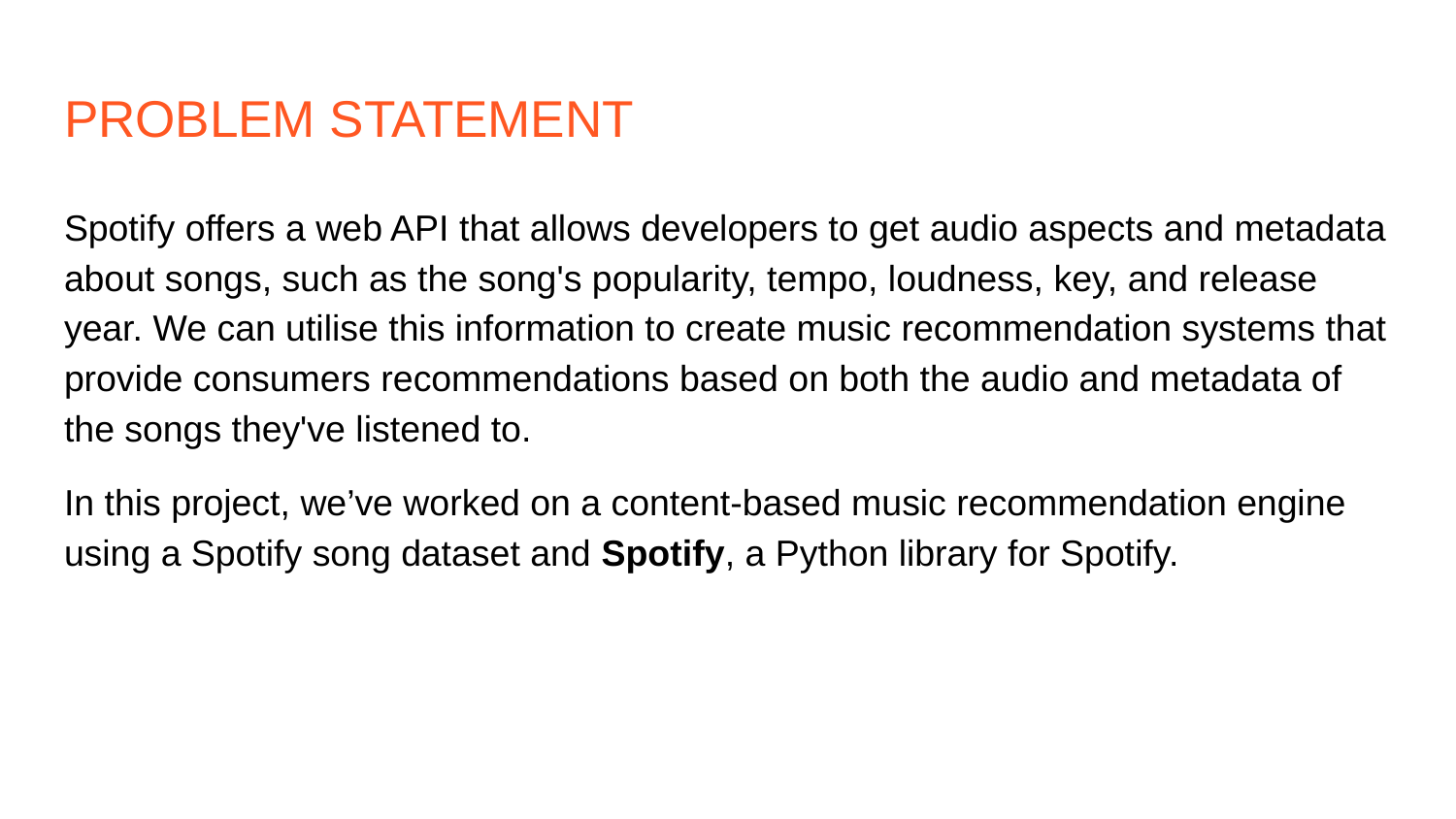

# PROBLEM STATEMENT
Spotify offers a web API that allows developers to get audio aspects and metadata about songs, such as the song's popularity, tempo, loudness, key, and release year. We can utilise this information to create music recommendation systems that provide consumers recommendations based on both the audio and metadata of the songs they've listened to.
In this project, we’ve worked on a content-based music recommendation engine using a Spotify song dataset and Spotify, a Python library for Spotify.